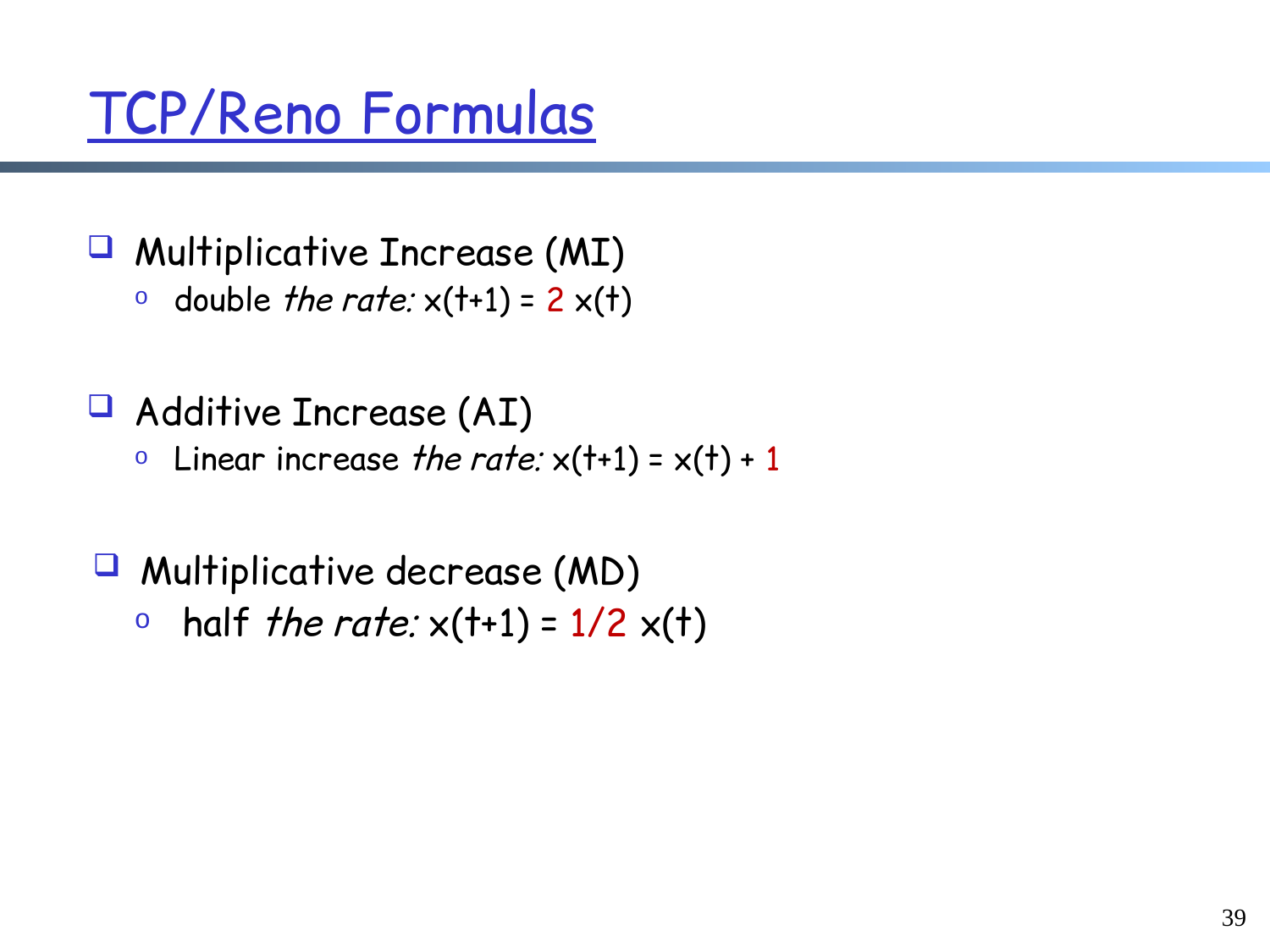

# TCP/Reno Formulas
Multiplicative Increase (MI)
double the rate: x(t+1) = 2 x(t)

Additive Increase (AI)
Linear increase the rate: x(t+1) = x(t) + 1

Multiplicative decrease (MD)
half the rate: x(t+1) = 1/2 x(t)

39